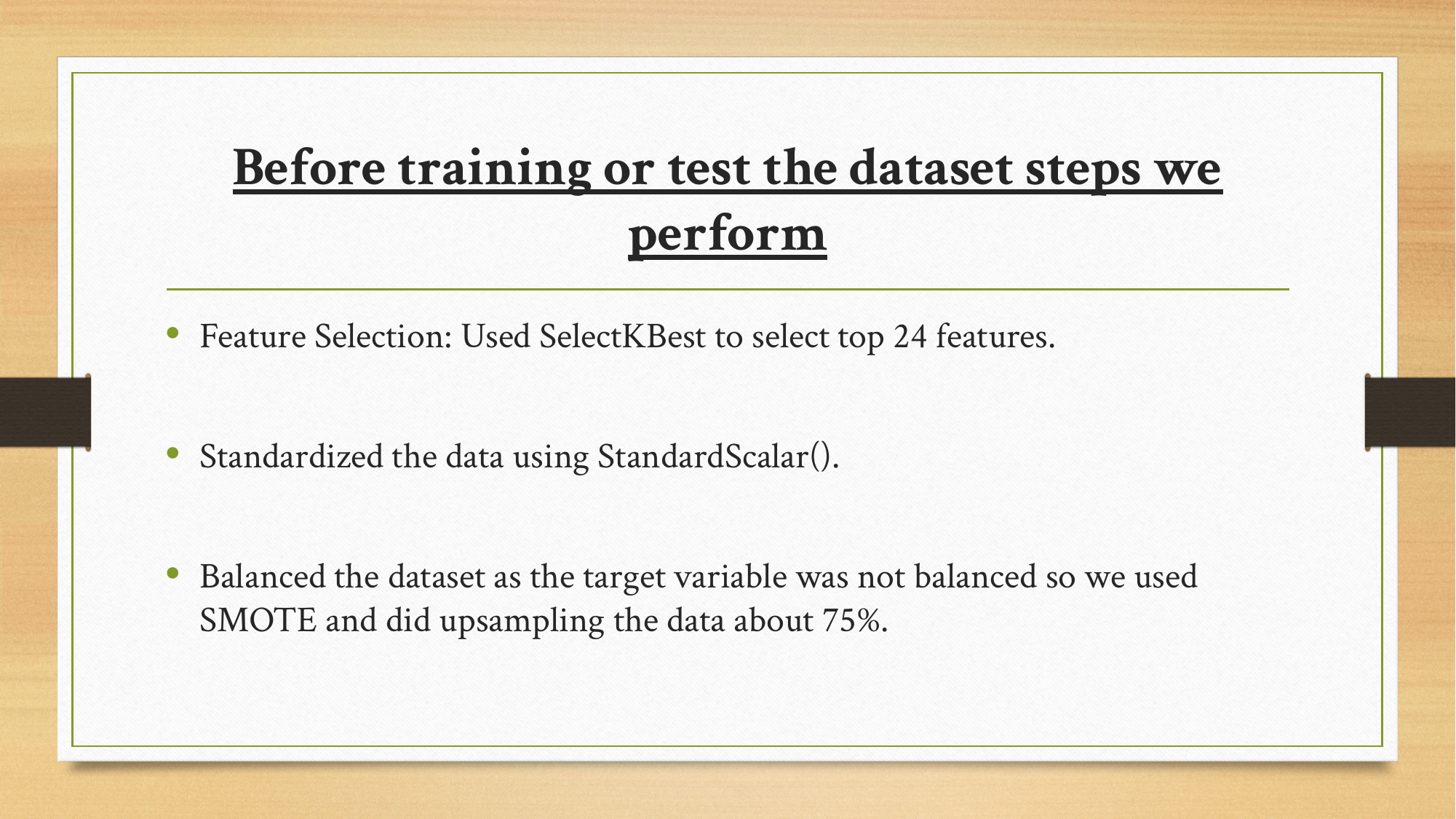

# Before training or test the dataset steps we perform
Feature Selection: Used SelectKBest to select top 24 features.

Standardized the data using StandardScalar().

Balanced the dataset as the target variable was not balanced so we used SMOTE and did upsampling the data about 75%.